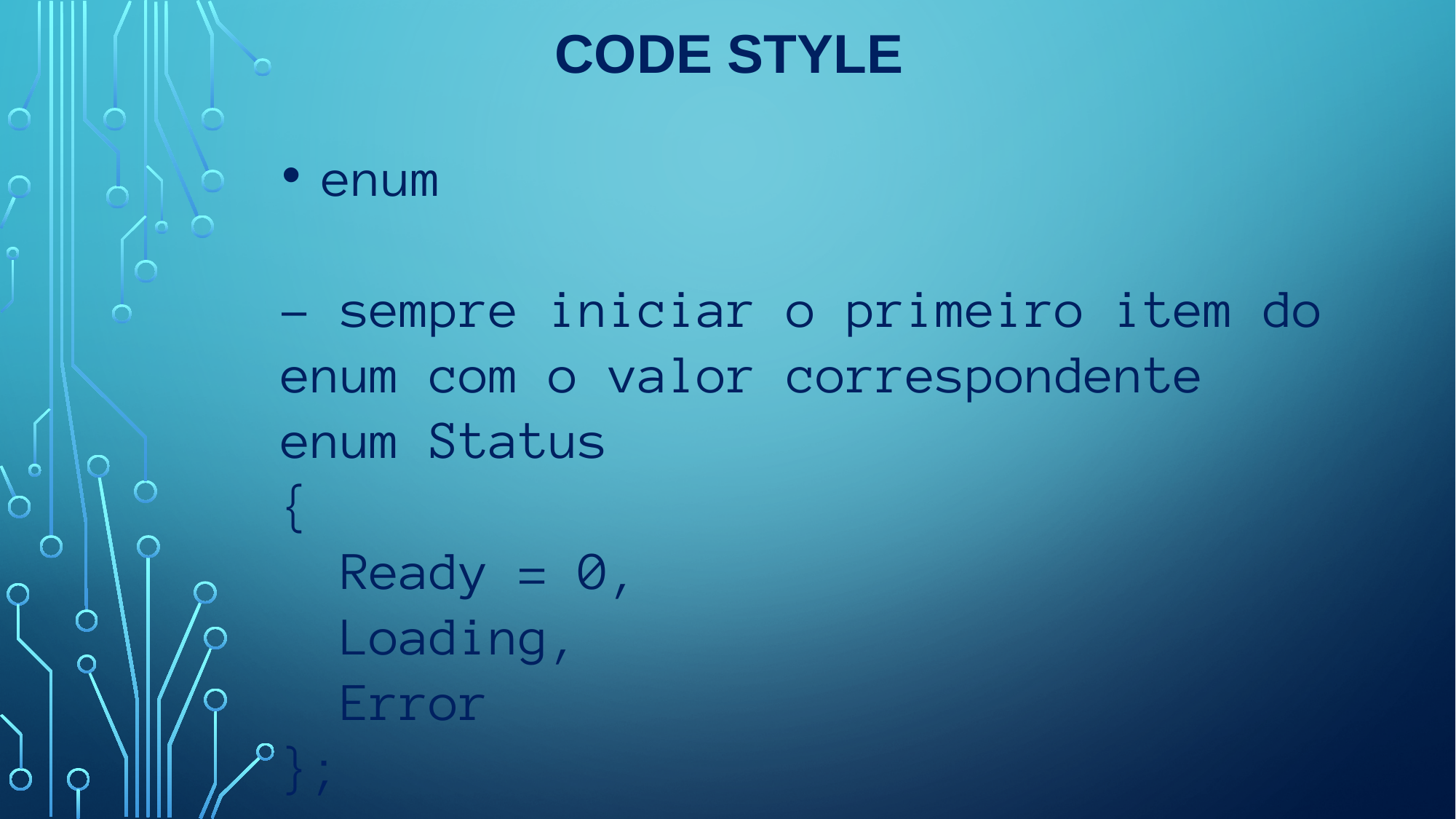

# Code Style
enum

- sempre iniciar o primeiro item do enum com o valor correspondente
enum Status
{
  Ready = 0,
  Loading,
  Error
};